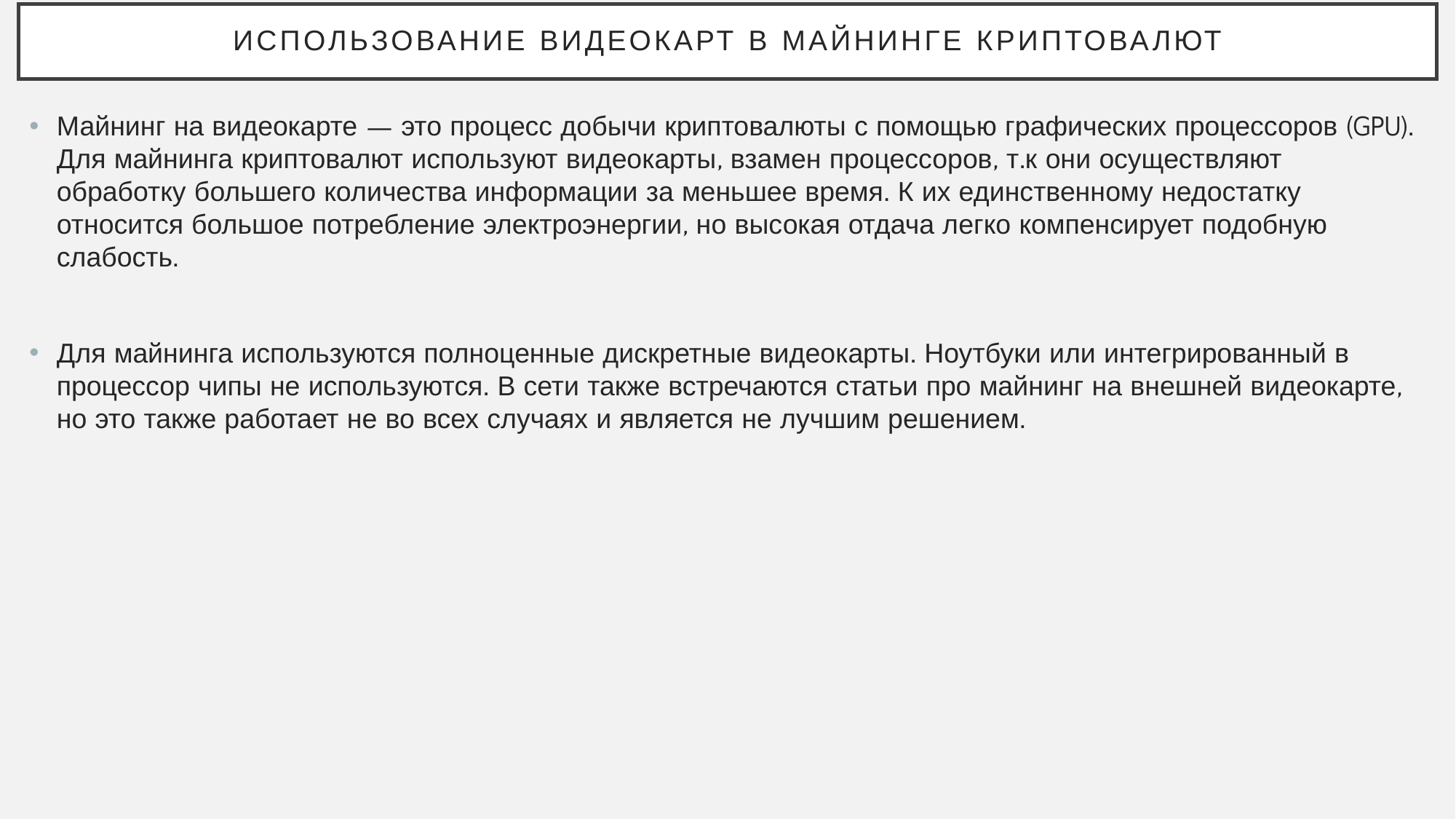

# Использование видеокарт в майнинге криптовалют
Майнинг на видеокарте — это процесс добычи криптовалюты с помощью графических процессоров (GPU). Для майнинга криптовалют используют видеокарты, взамен процессоров, т.к они осуществляют обработку большего количества информации за меньшее время. К их единственному недостатку относится большое потребление электроэнергии, но высокая отдача легко компенсирует подобную слабость.

Для майнинга используются полноценные дискретные видеокарты. Ноутбуки или интегрированный в процессор чипы не используются. В сети также встречаются статьи про майнинг на внешней видеокарте, но это также работает не во всех случаях и является не лучшим решением.